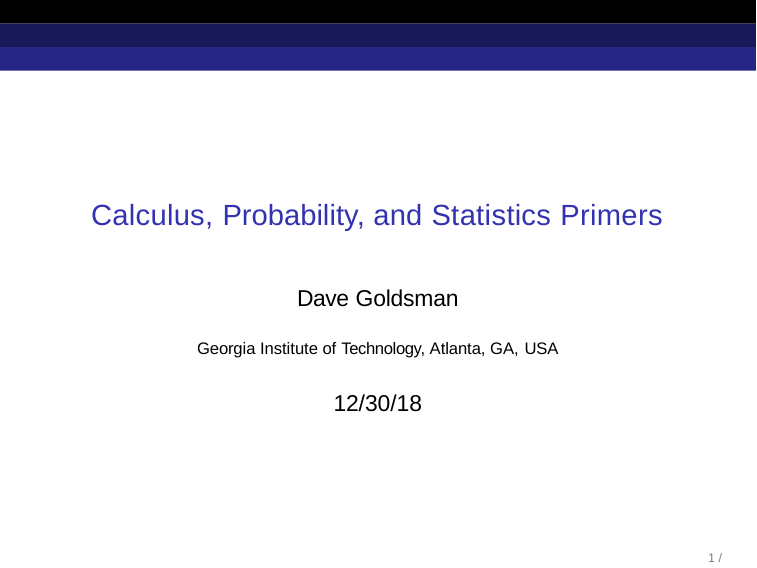

Calculus, Probability, and Statistics Primers
Dave Goldsman

Georgia Institute of Technology, Atlanta, GA, USA

12/30/18
1 / 104